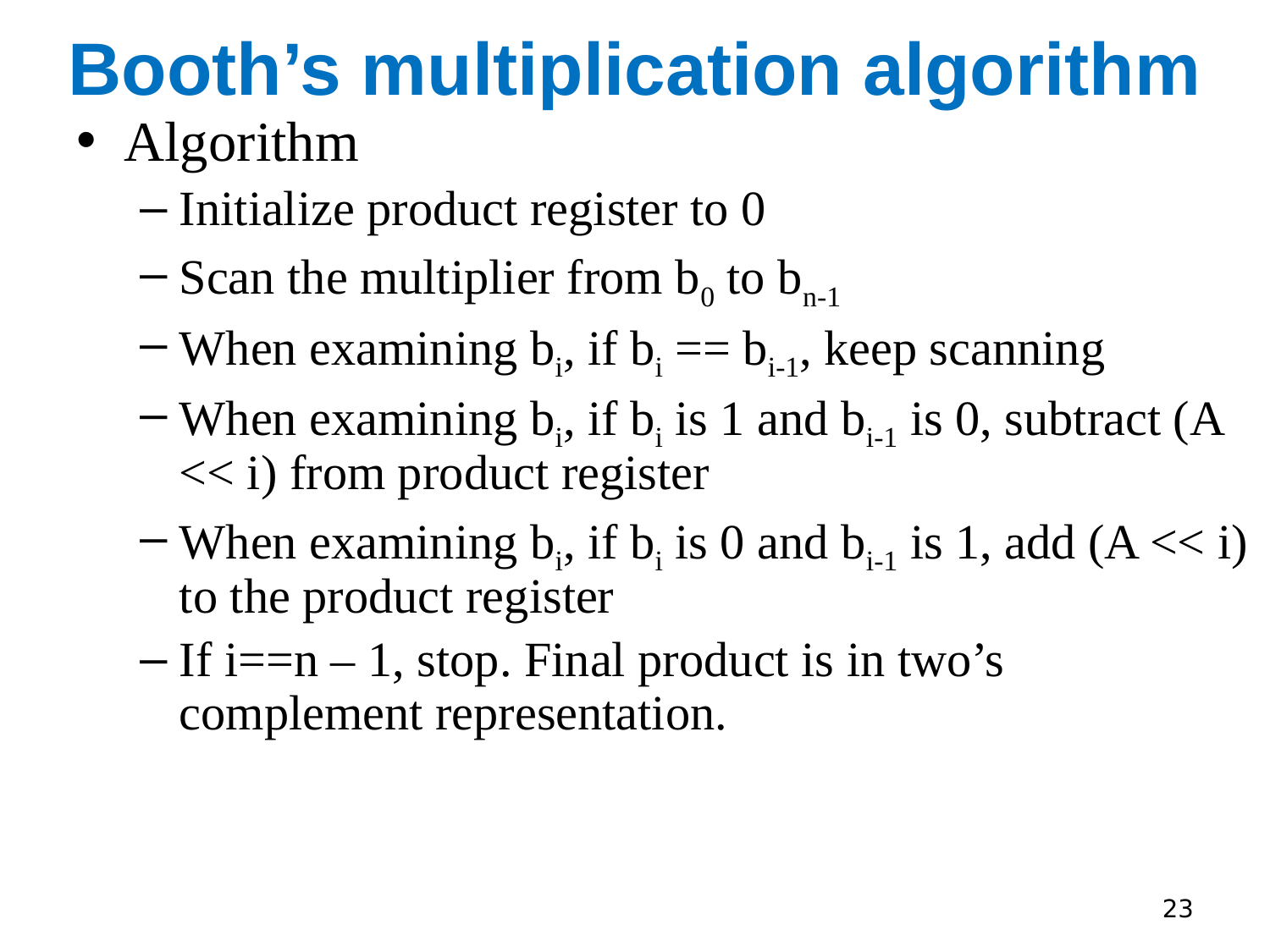

# Booth’s multiplication algorithm
Algorithm
Initialize product register to 0
Scan the multiplier from b0 to bn-1
When examining bi, if bi == bi-1, keep scanning
When examining bi, if bi is 1 and bi-1 is 0, subtract (A << i) from product register
When examining bi, if bi is 0 and bi-1 is 1, add (A << i) to the product register
If i==n – 1, stop. Final product is in two’s complement representation.
23